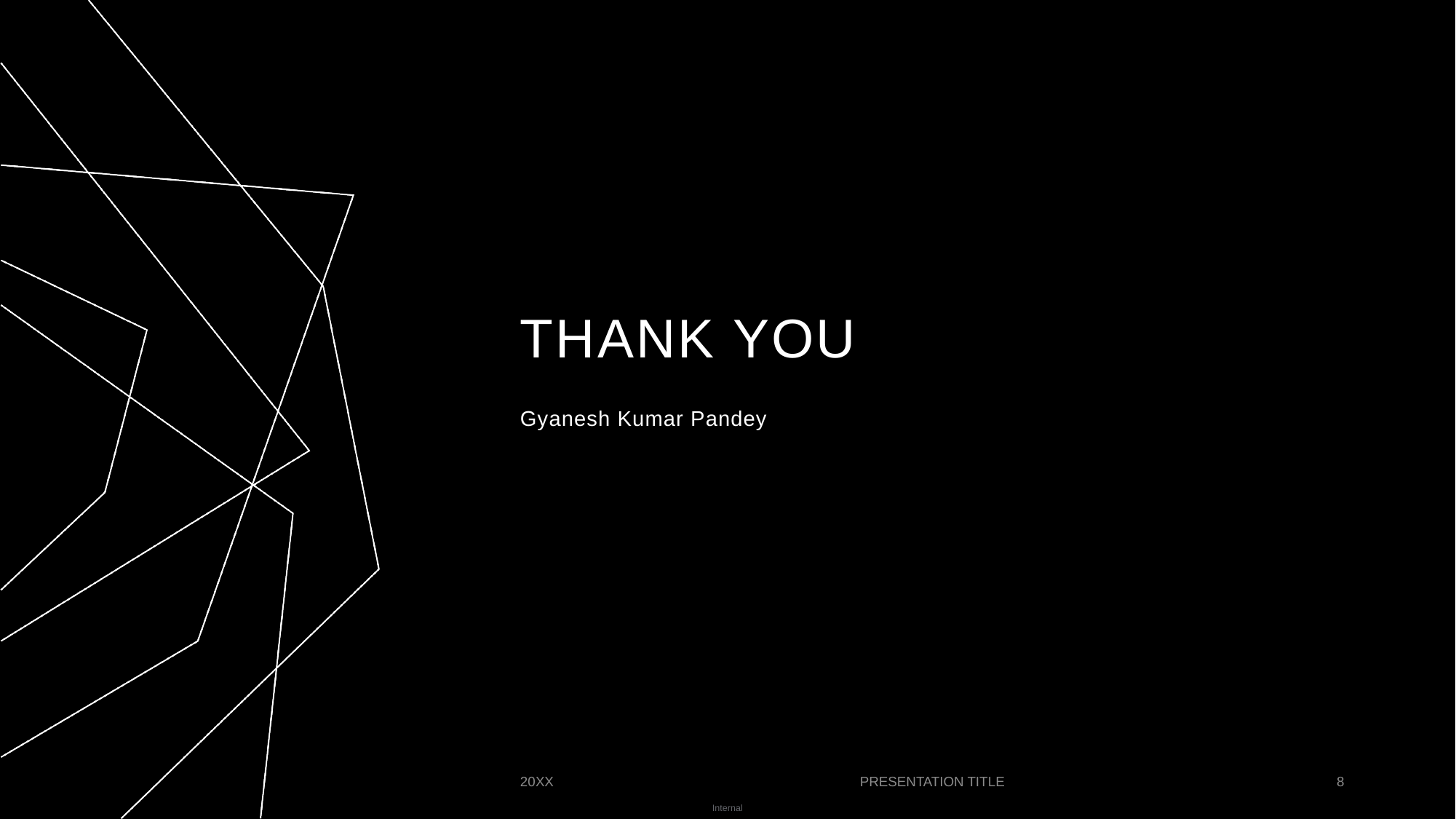

# THANK YOU
Gyanesh Kumar Pandey
20XX
PRESENTATION TITLE
8